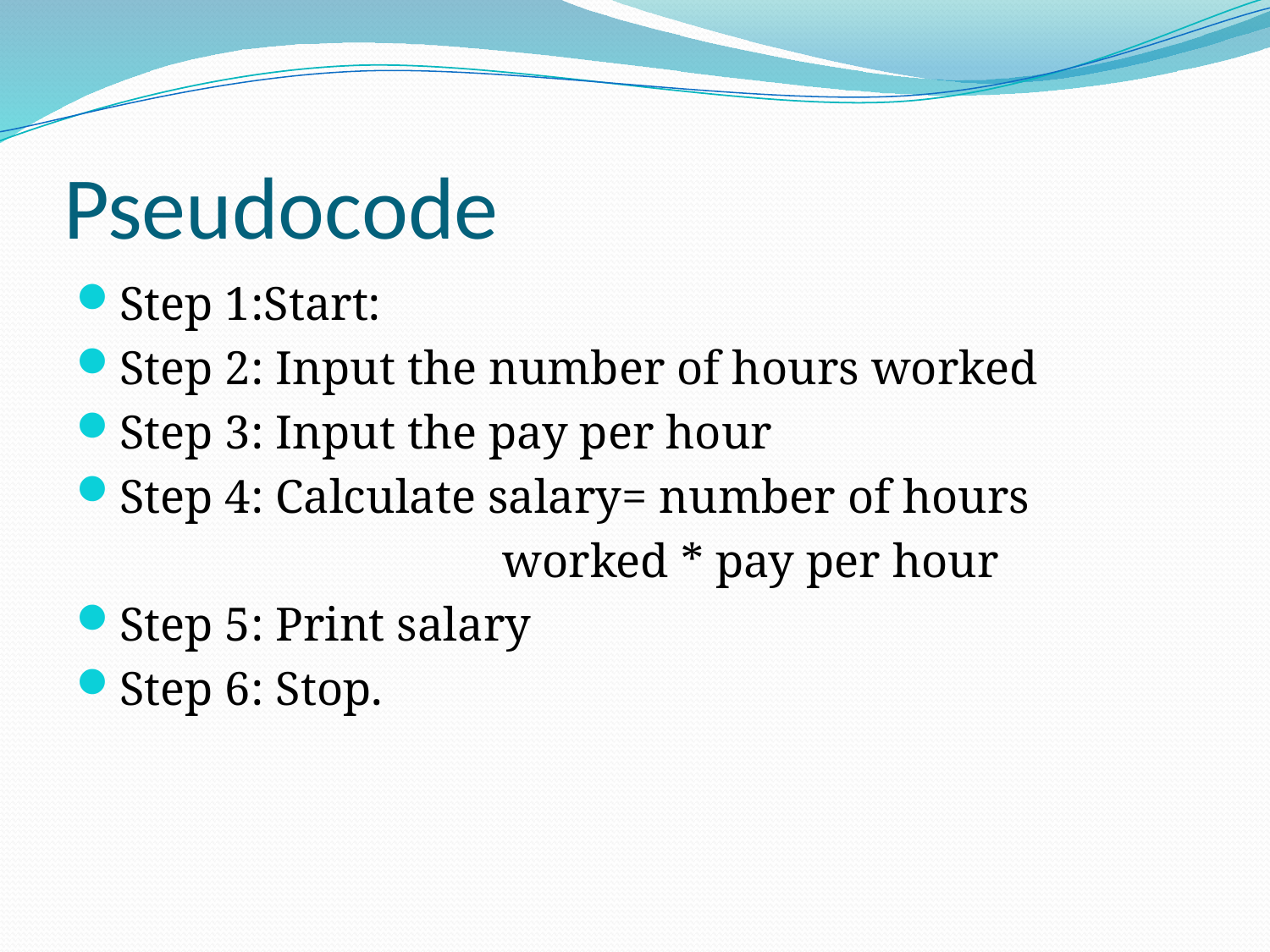

# Pseudocode
Step 1:Start:
Step 2: Input the number of hours worked
Step 3: Input the pay per hour
Step 4: Calculate salary= number of hours
                                    worked * pay per hour
Step 5: Print salary
Step 6: Stop.